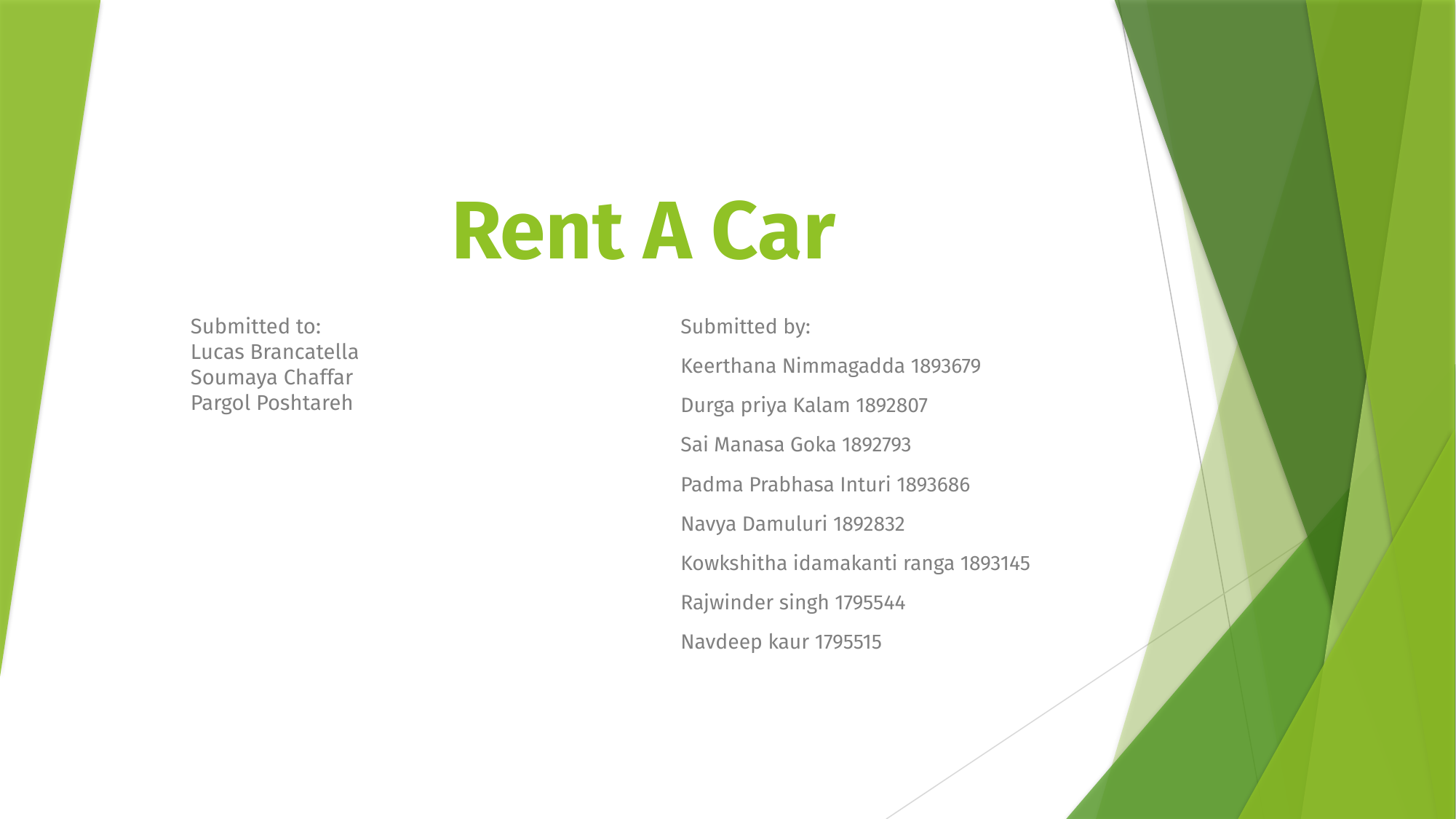

# Rent A Car
Submitted to:
Lucas Brancatella
Soumaya Chaffar
Pargol Poshtareh

Submitted by:
Keerthana Nimmagadda 1893679
Durga priya Kalam 1892807
Sai Manasa Goka 1892793
Padma Prabhasa Inturi 1893686
Navya Damuluri 1892832
Kowkshitha idamakanti ranga 1893145
Rajwinder singh 1795544
Navdeep kaur 1795515